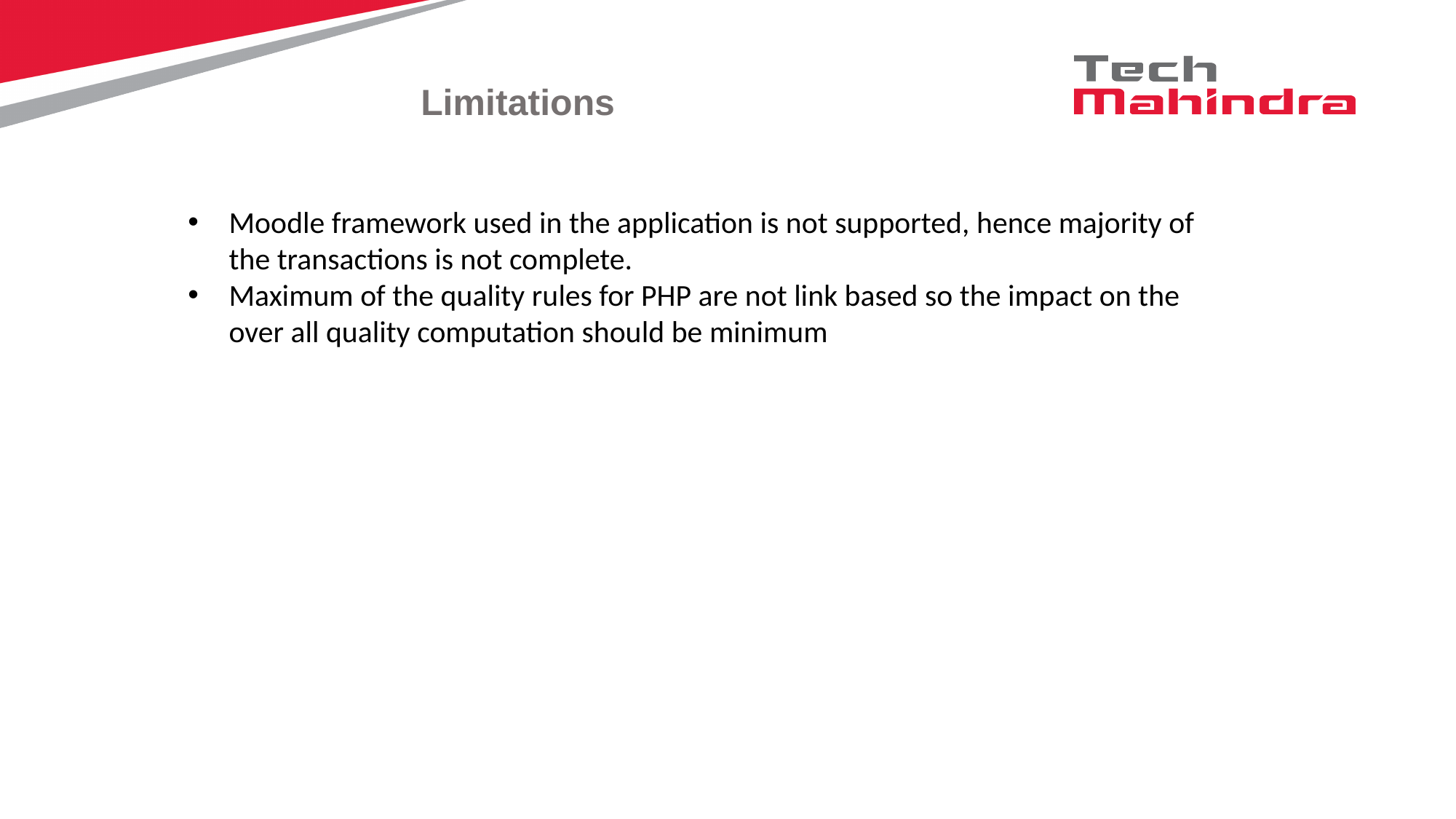

# Limitations
Moodle framework used in the application is not supported, hence majority of the transactions is not complete.
Maximum of the quality rules for PHP are not link based so the impact on the over all quality computation should be minimum